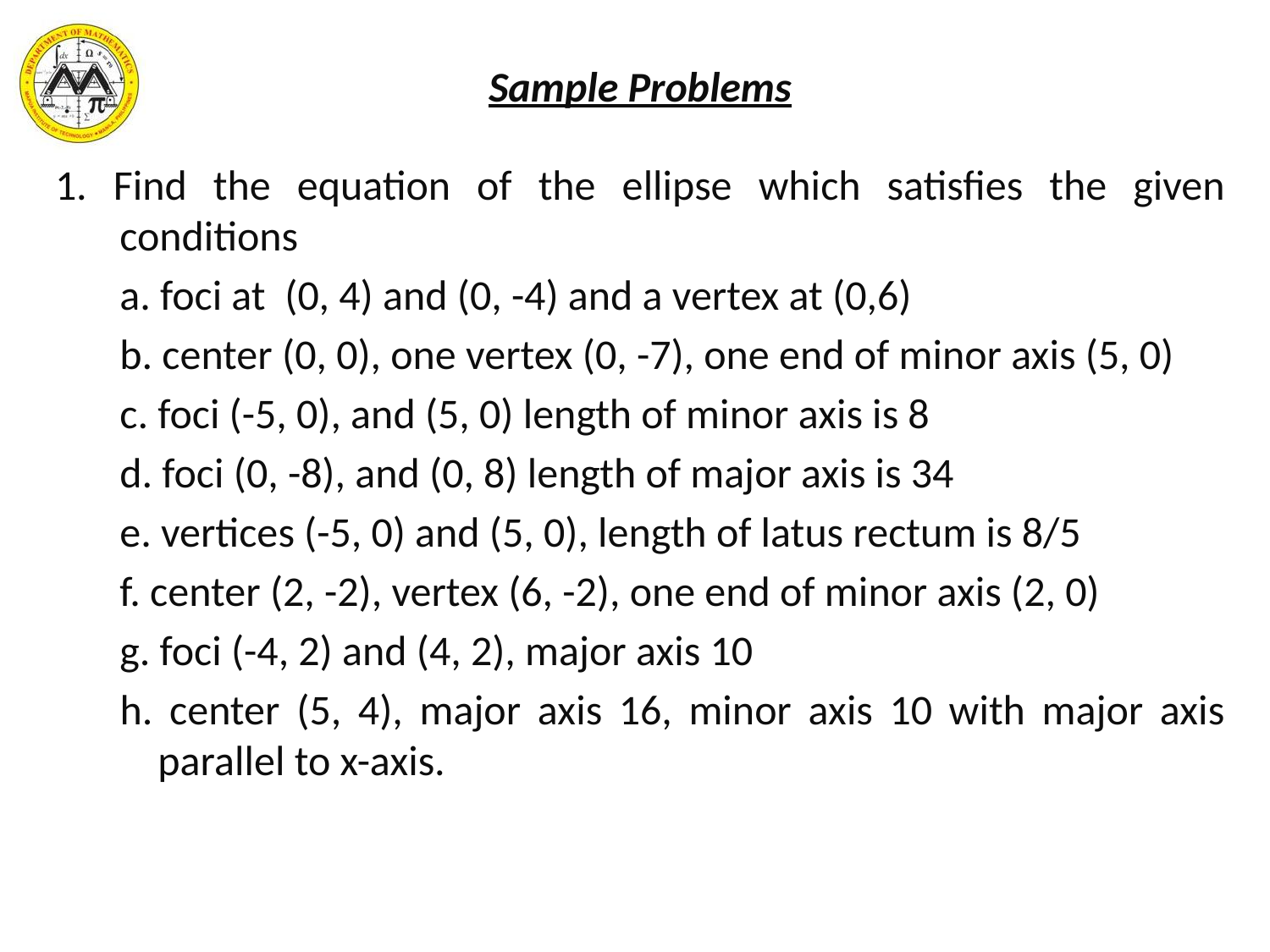

Sample Problems

1. Find the equation of the ellipse which satisfies the given conditions
a. foci at  (0, 4) and (0, -4) and a vertex at (0,6)
b. center (0, 0), one vertex (0, -7), one end of minor axis (5, 0)
c. foci (-5, 0), and (5, 0) length of minor axis is 8
d. foci (0, -8), and (0, 8) length of major axis is 34
e. vertices (-5, 0) and (5, 0), length of latus rectum is 8/5
f. center (2, -2), vertex (6, -2), one end of minor axis (2, 0)
g. foci (-4, 2) and (4, 2), major axis 10
h. center (5, 4), major axis 16, minor axis 10 with major axis parallel to x-axis.